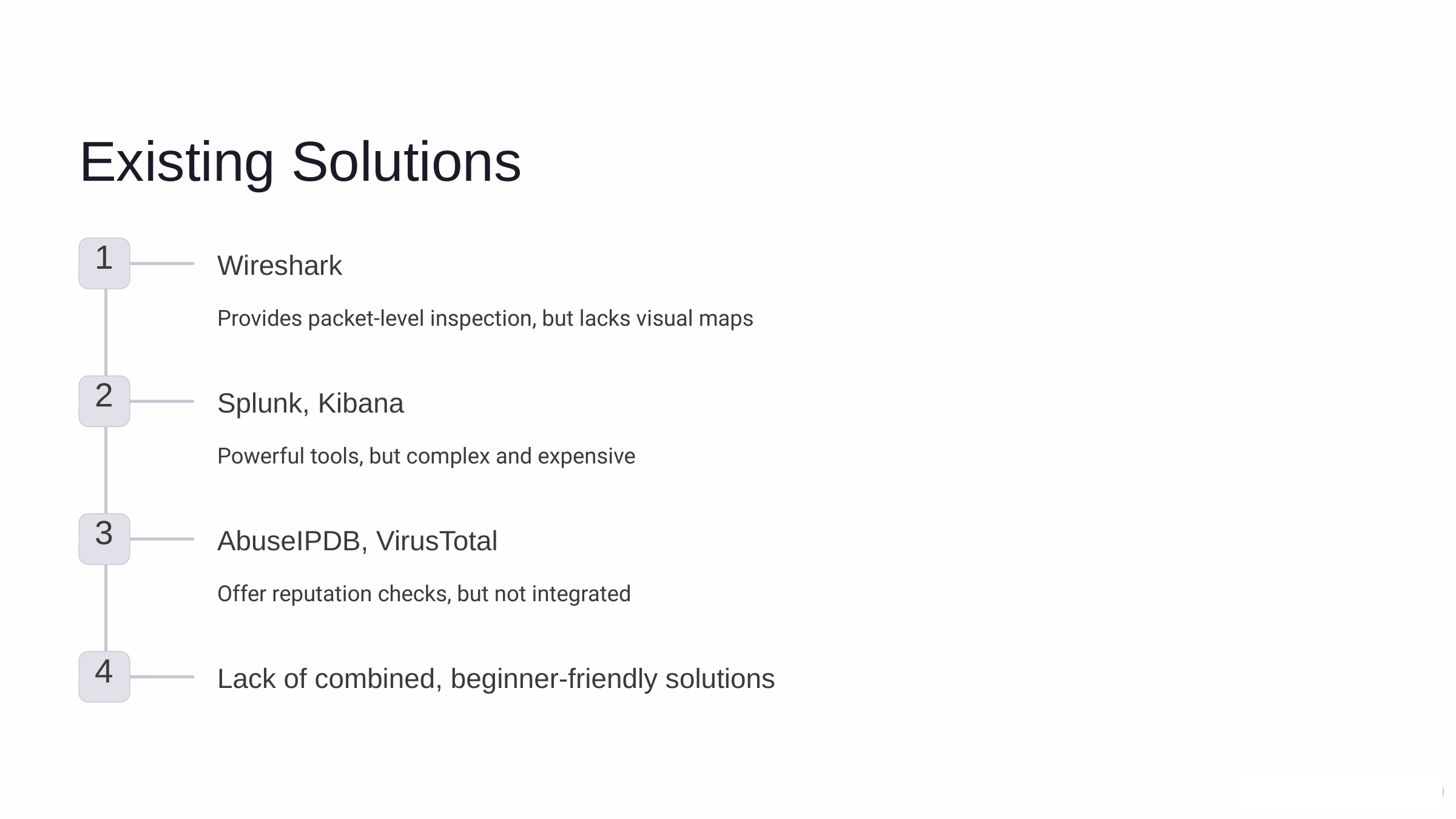

Existing Solutions

1
Wireshark

Provides packet-level inspection, but lacks visual maps

2
Splunk, Kibana

Powerful tools, but complex and expensive

3
AbuseIPDB, VirusTotal

Offer reputation checks, but not integrated

4
Lack of combined, beginner-friendly solutions